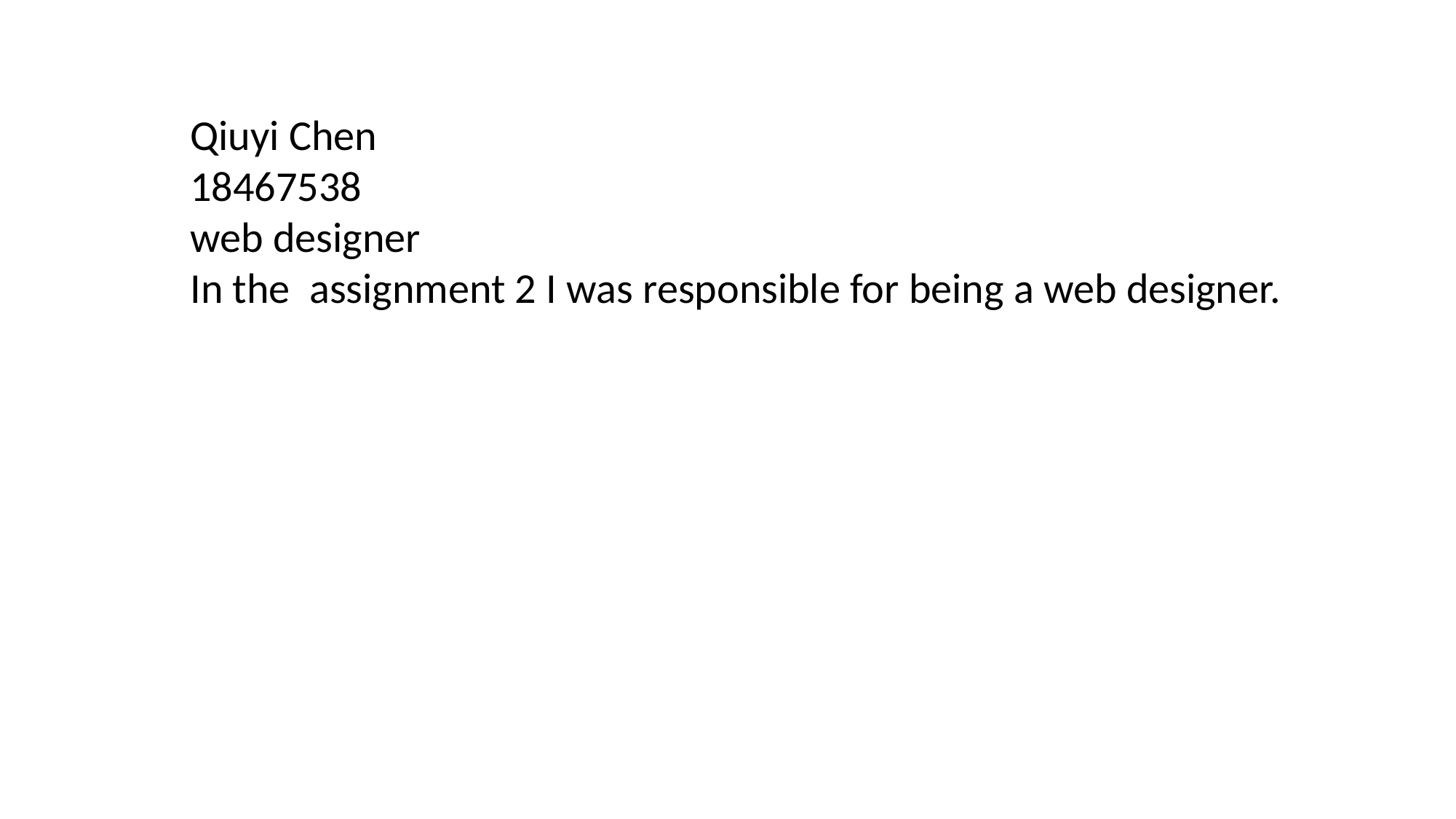

Qiuyi Chen
18467538
web designer
In the  assignment 2 I was responsible for being a web designer.